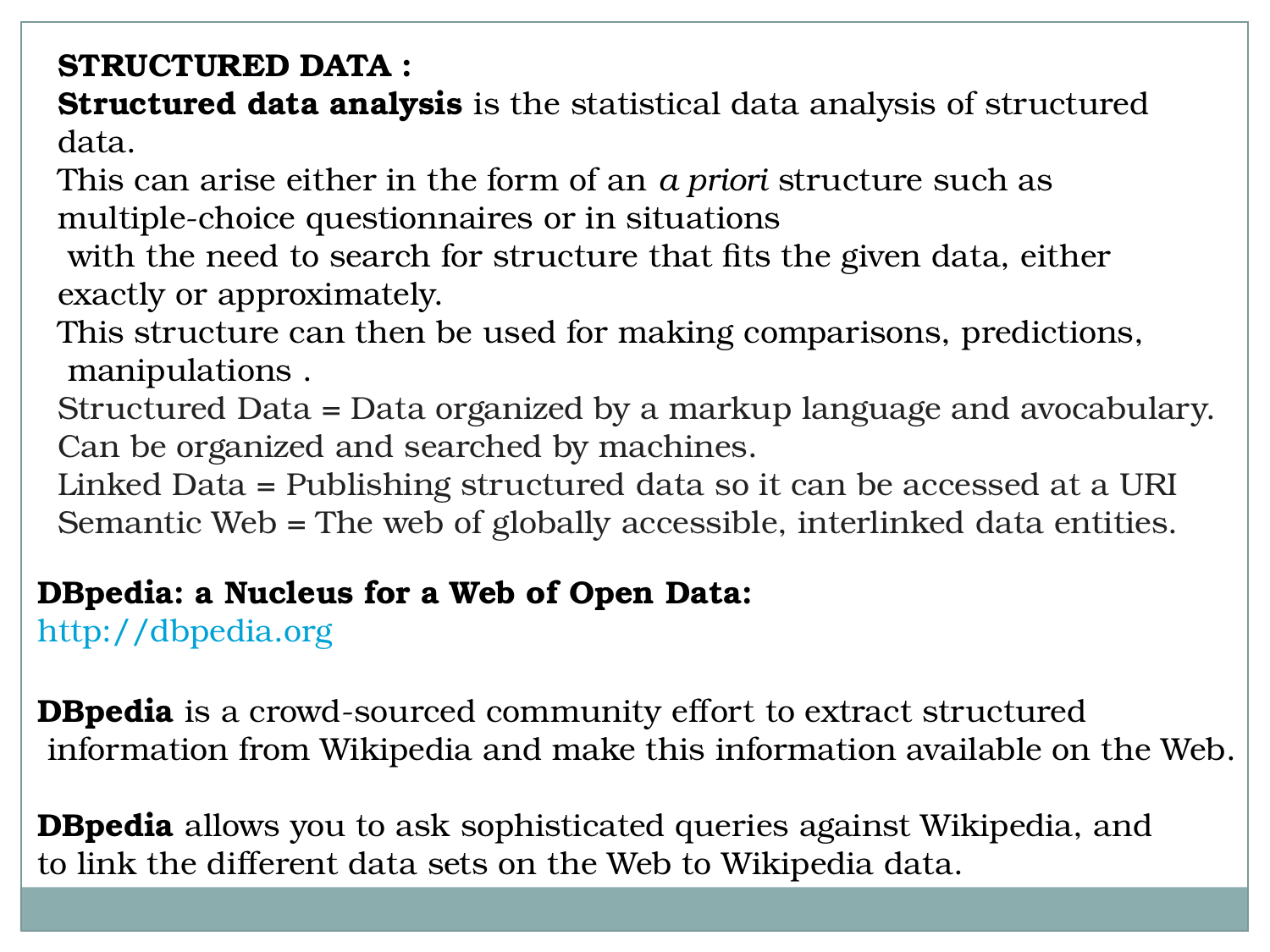

STRUCTURED DATA :
Structured data analysis is the statistical data analysis of structured data.
This can arise either in the form of an a priori structure such as
multiple-choice questionnaires or in situations
 with the need to search for structure that fits the given data, either exactly or approximately.
This structure can then be used for making comparisons, predictions,
 manipulations .
Structured Data = Data organized by a markup language and avocabulary.
Can be organized and searched by machines.
Linked Data = Publishing structured data so it can be accessed at a URI
Semantic Web = The web of globally accessible, interlinked data entities.
DBpedia: a Nucleus for a Web of Open Data:
http://dbpedia.org

DBpedia is a crowd-sourced community effort to extract structured
 information from Wikipedia and make this information available on the Web.

DBpedia allows you to ask sophisticated queries against Wikipedia, and
to link the different data sets on the Web to Wikipedia data.